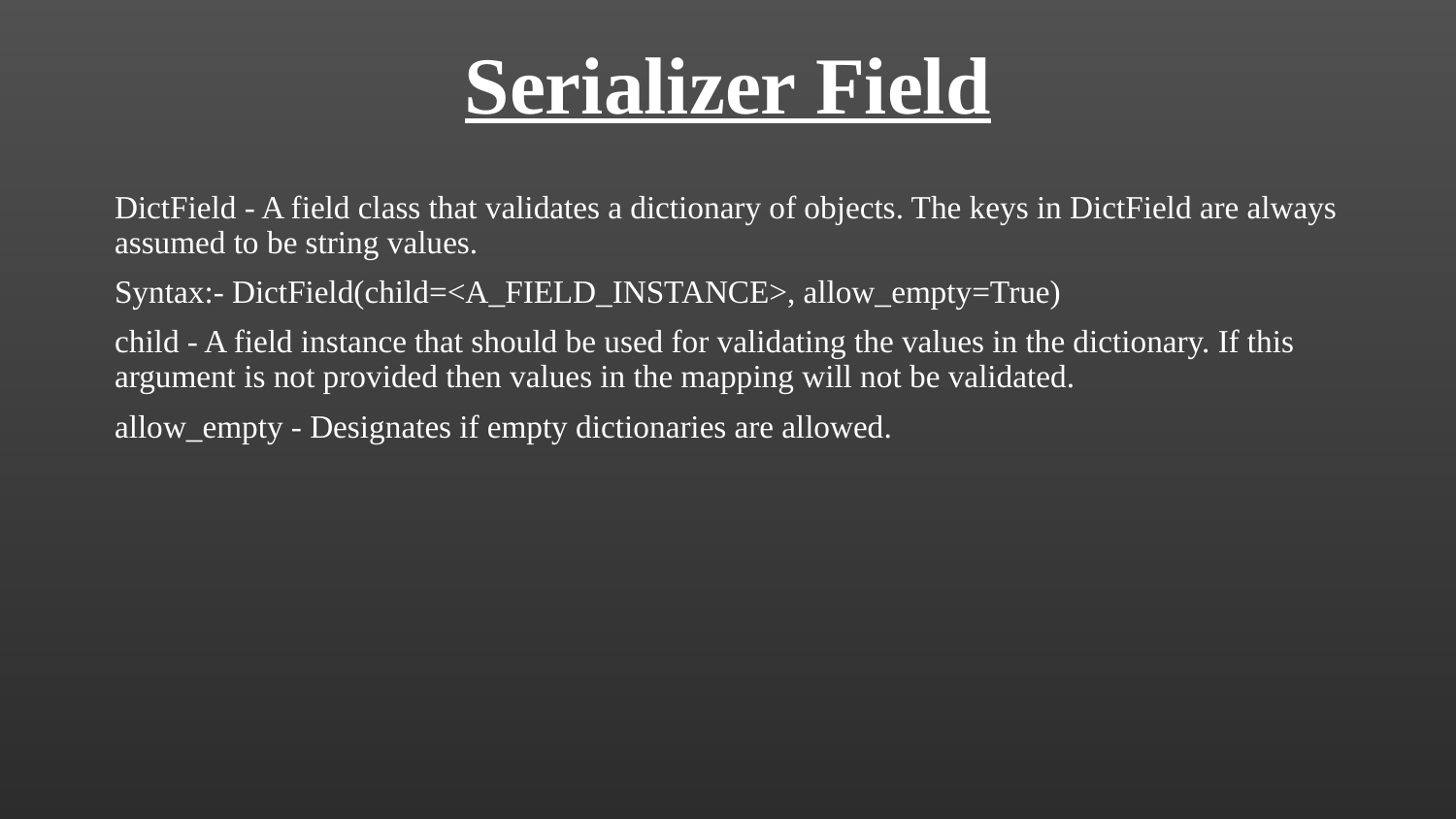

# Serializer Field
DictField - A field class that validates a dictionary of objects. The keys in DictField are always assumed to be string values.
Syntax:- DictField(child=<A_FIELD_INSTANCE>, allow_empty=True)
child - A field instance that should be used for validating the values in the dictionary. If this argument is not provided then values in the mapping will not be validated.
allow_empty - Designates if empty dictionaries are allowed.